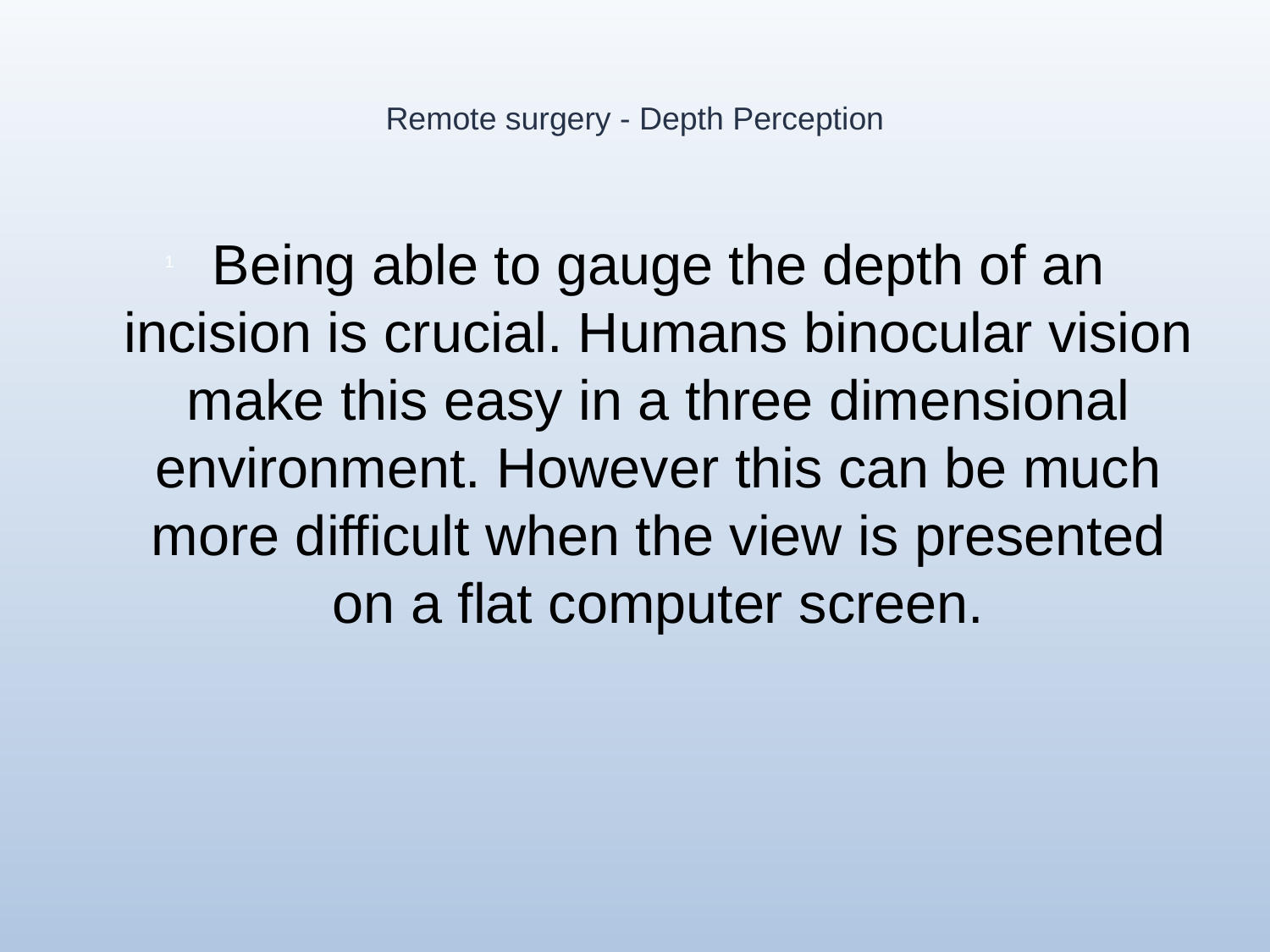

# Remote surgery - Depth Perception
Being able to gauge the depth of an incision is crucial. Humans binocular vision make this easy in a three dimensional environment. However this can be much more difficult when the view is presented on a flat computer screen.